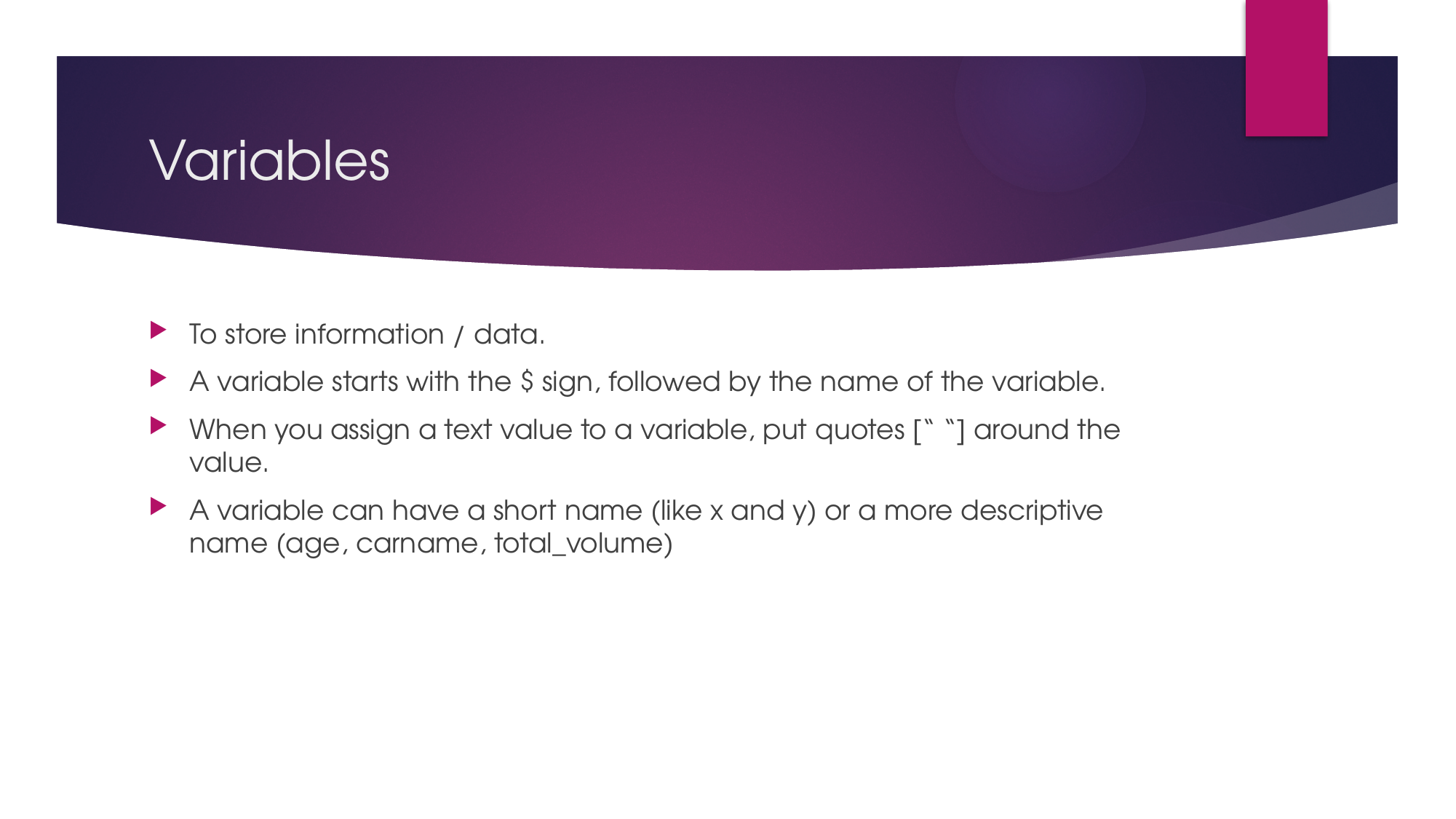

# Variables
To store information / data.
A variable starts with the $ sign, followed by the name of the variable.
When you assign a text value to a variable, put quotes [“ “] around the value.
A variable can have a short name (like x and y) or a more descriptive name (age, carname, total_volume)